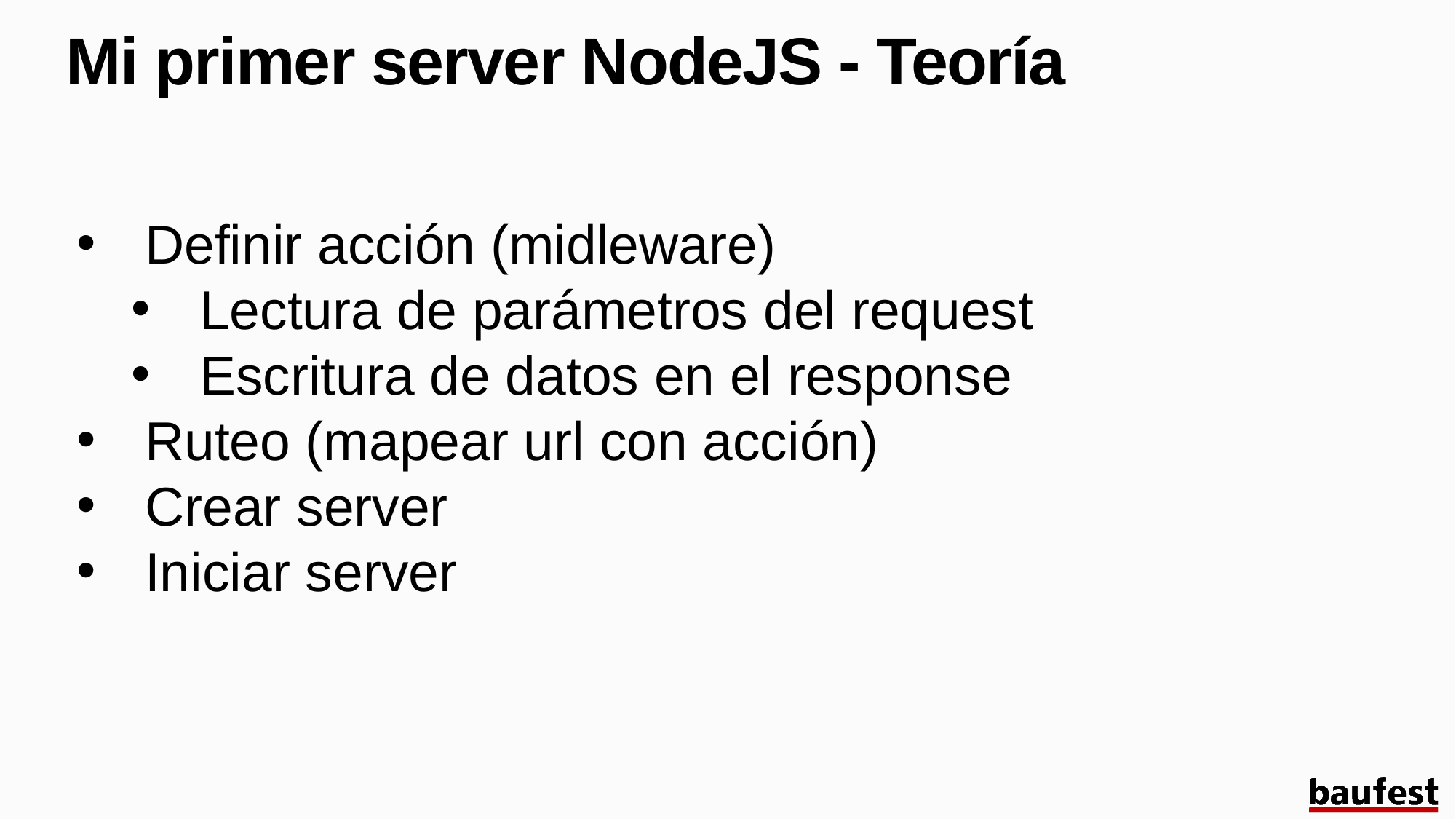

# Mi primer server NodeJS - Teoría
Definir acción (midleware)
Lectura de parámetros del request
Escritura de datos en el response
Ruteo (mapear url con acción)
Crear server
Iniciar server